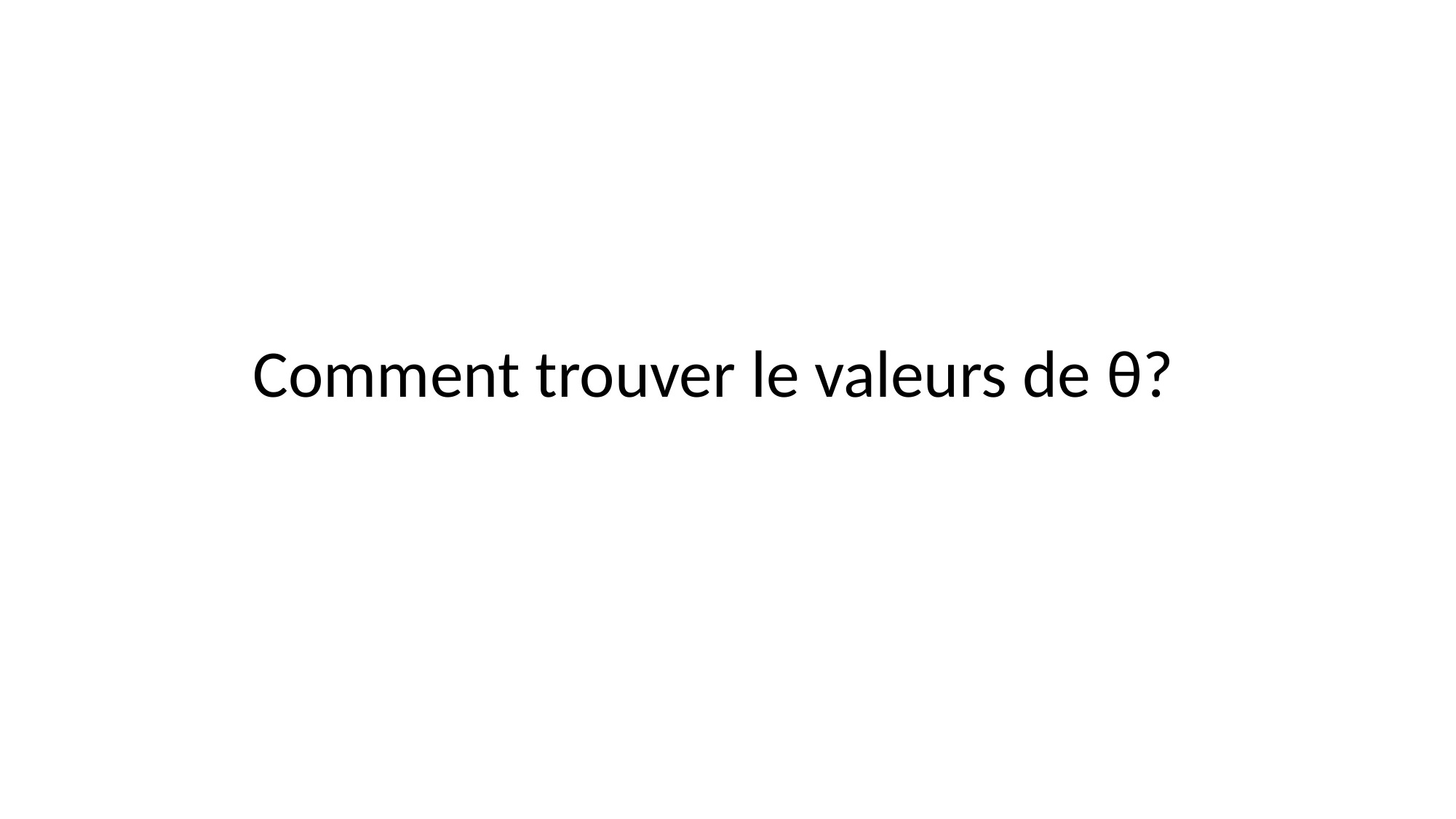

# Comment trouver le valeurs de θ?